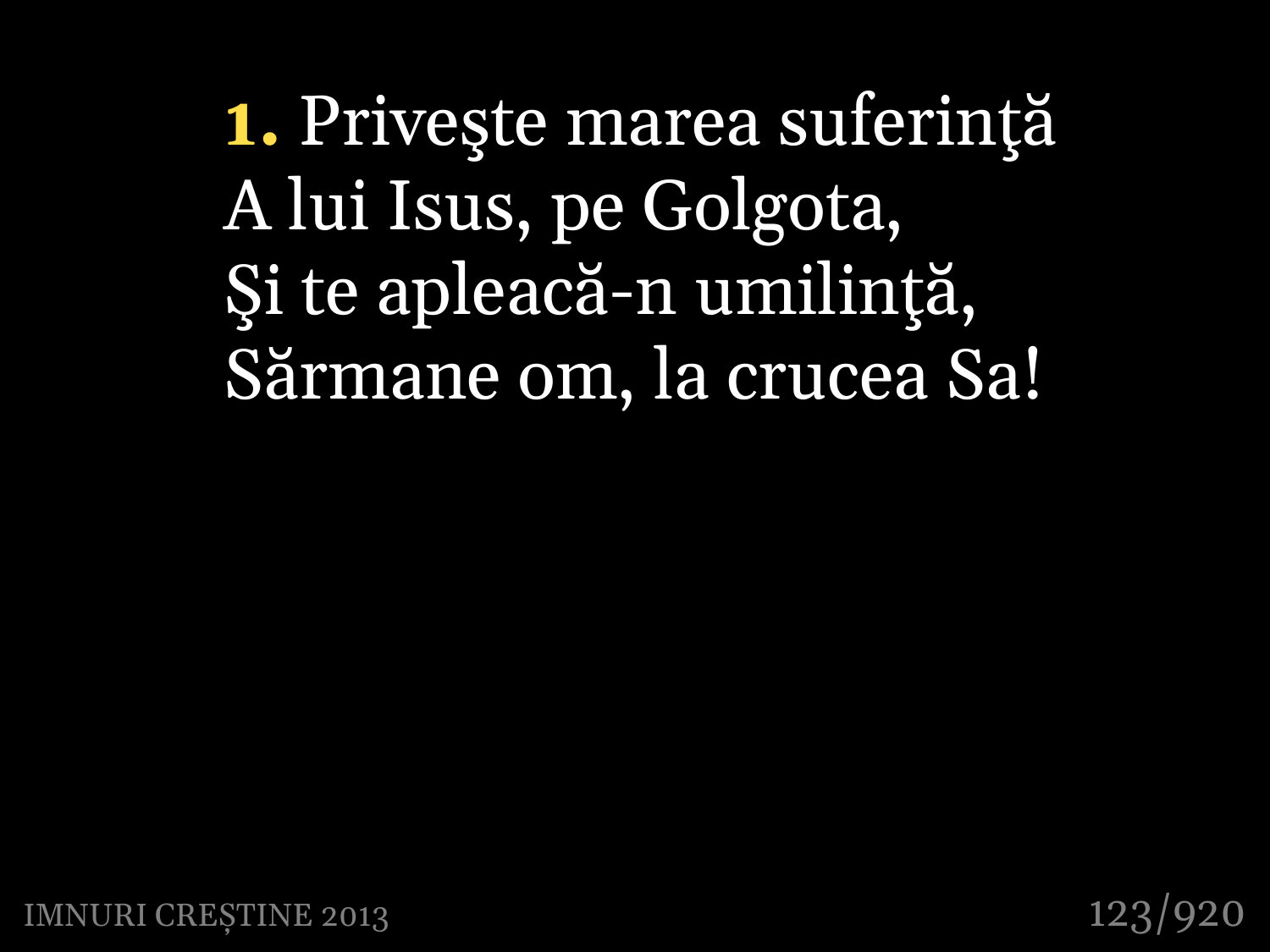

1. Priveşte marea suferinţă
A lui Isus, pe Golgota,
Şi te apleacă-n umilinţă,
Sărmane om, la crucea Sa!
123/920
IMNURI CREȘTINE 2013